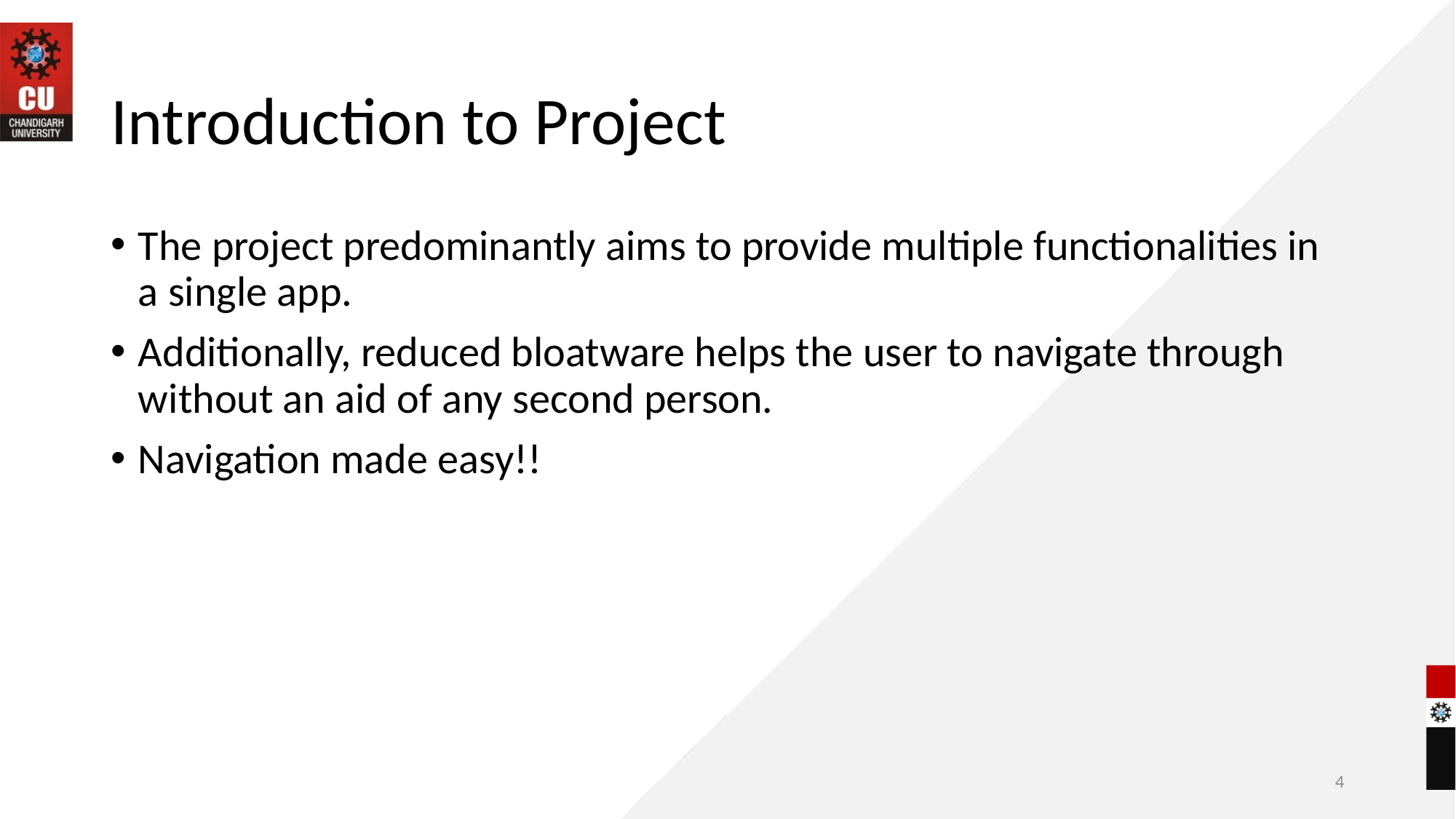

# Introduction to Project
The project predominantly aims to provide multiple functionalities in a single app.
Additionally, reduced bloatware helps the user to navigate through without an aid of any second person.
Navigation made easy!!

4